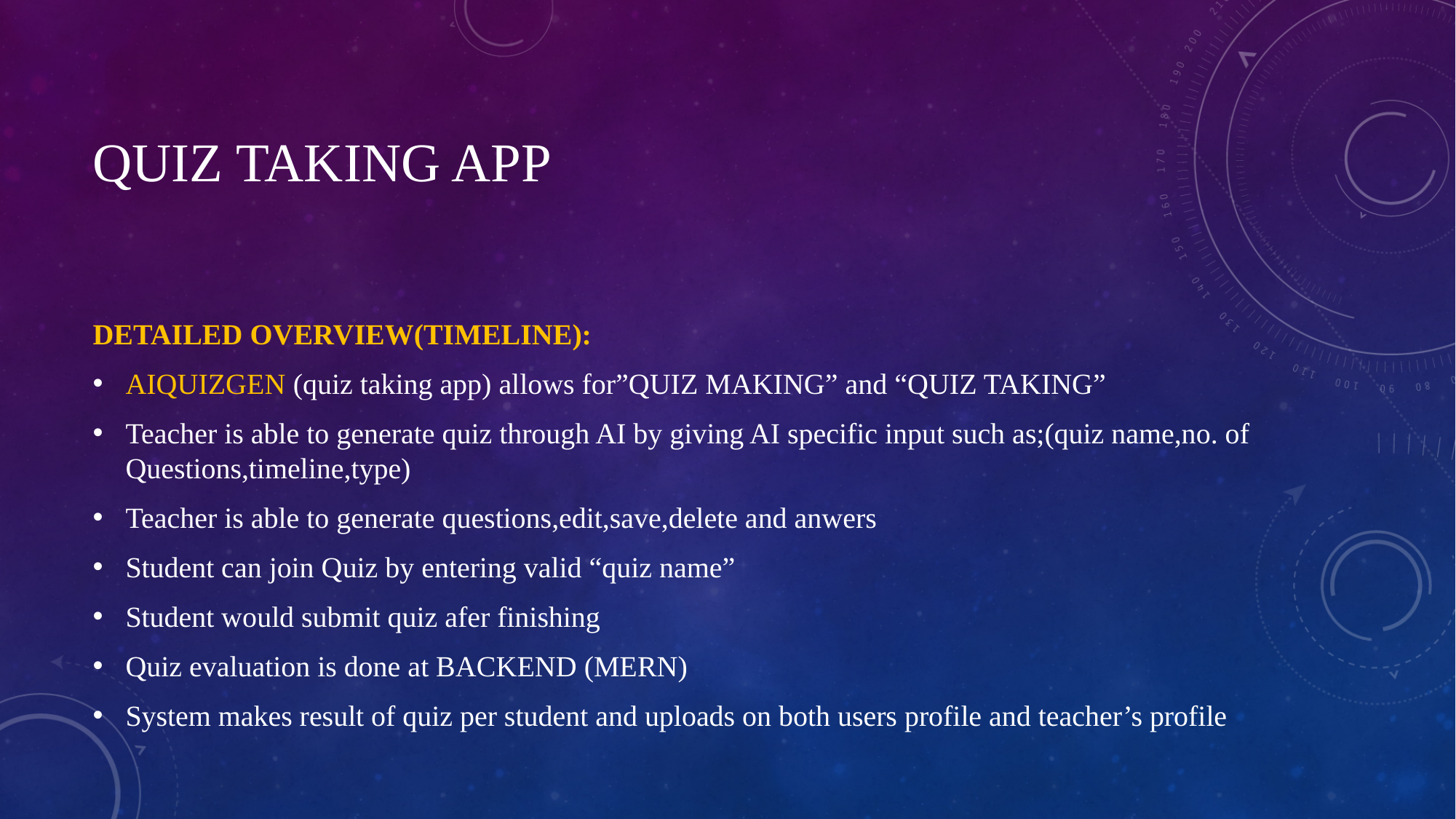

# QUIZ TAKING APP
DETAILED OVERVIEW(TIMELINE):
AIQUIZGEN (quiz taking app) allows for”QUIZ MAKING” and “QUIZ TAKING”
Teacher is able to generate quiz through AI by giving AI specific input such as;(quiz name,no. of Questions,timeline,type)
Teacher is able to generate questions,edit,save,delete and anwers
Student can join Quiz by entering valid “quiz name”
Student would submit quiz afer finishing
Quiz evaluation is done at BACKEND (MERN)
System makes result of quiz per student and uploads on both users profile and teacher’s profile